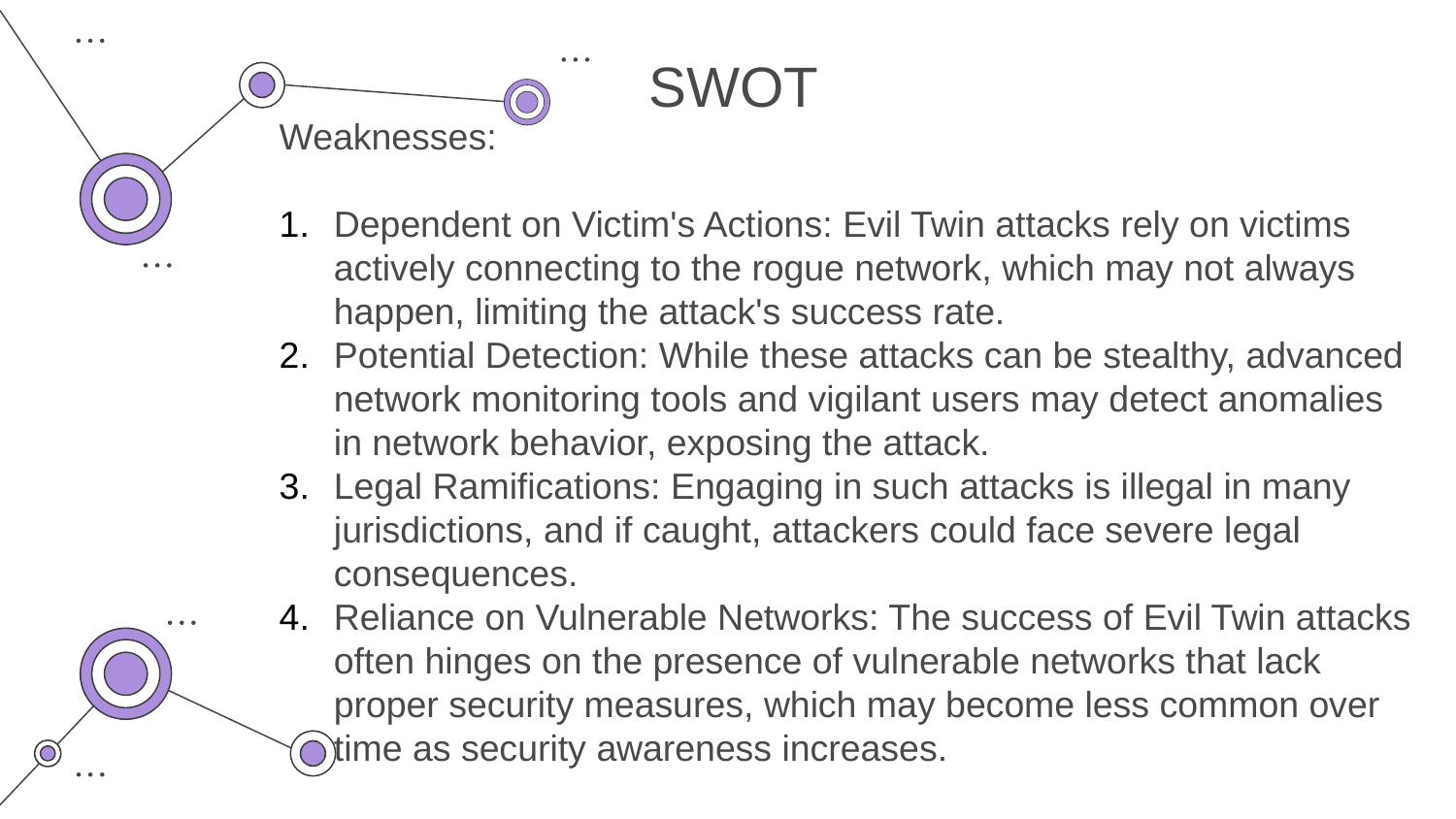

# SWOT
Weaknesses:

Dependent on Victim's Actions: Evil Twin attacks rely on victims actively connecting to the rogue network, which may not always happen, limiting the attack's success rate.
Potential Detection: While these attacks can be stealthy, advanced network monitoring tools and vigilant users may detect anomalies in network behavior, exposing the attack.
Legal Ramifications: Engaging in such attacks is illegal in many jurisdictions, and if caught, attackers could face severe legal consequences.
Reliance on Vulnerable Networks: The success of Evil Twin attacks often hinges on the presence of vulnerable networks that lack proper security measures, which may become less common over time as security awareness increases.